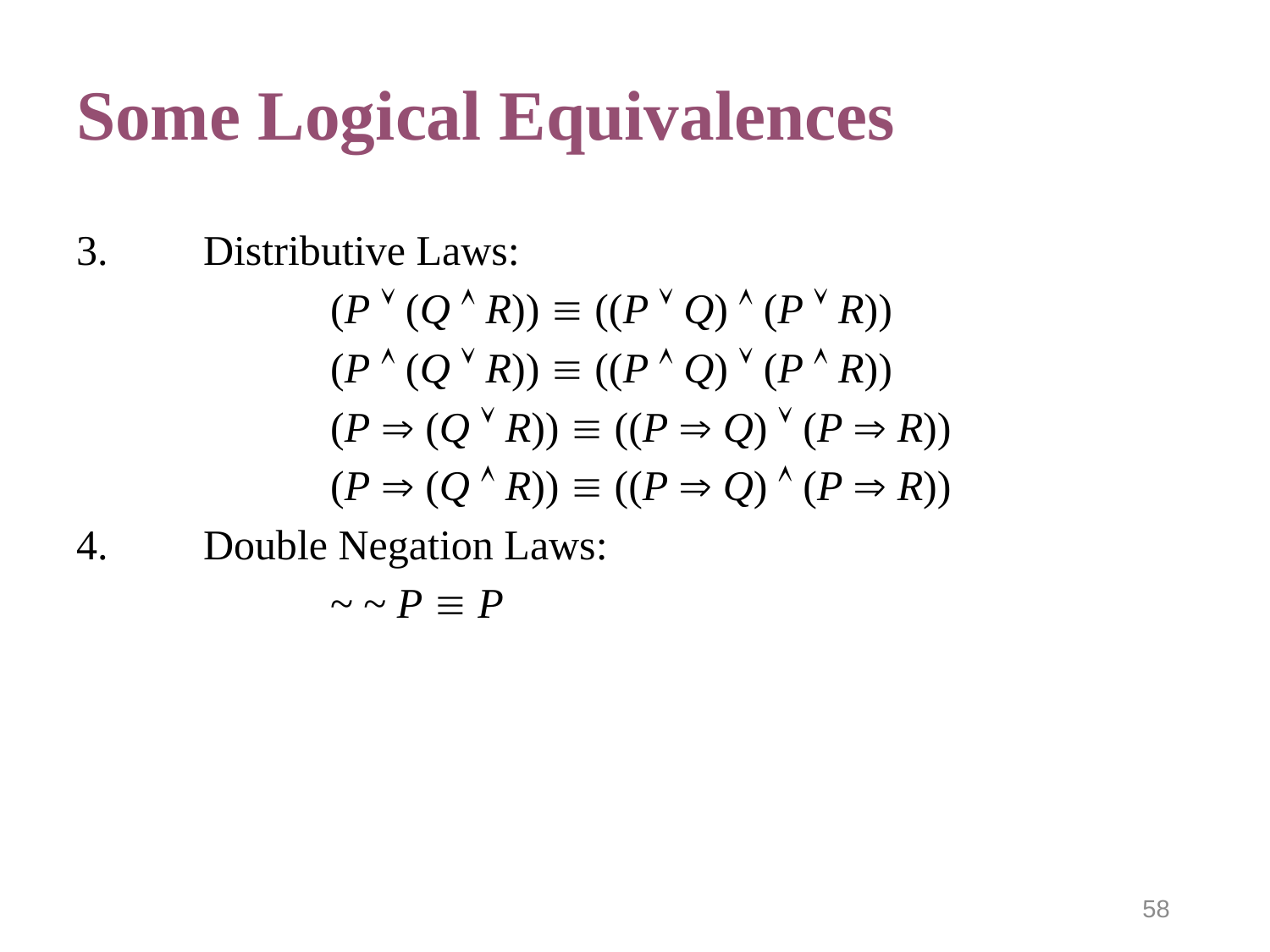

# Some Logical Equivalences
3.	Distributive Laws:
		(P ∨ (Q ∧ R)) ≡ ((P ∨ Q) ∧ (P ∨ R))
		(P ∧ (Q ∨ R)) ≡ ((P ∧ Q) ∨ (P ∧ R))
		(P ⇒ (Q ∨ R)) ≡ ((P ⇒ Q) ∨ (P ⇒ R))
		(P ⇒ (Q ∧ R)) ≡ ((P ⇒ Q) ∧ (P ⇒ R))
4.	Double Negation Laws:
		~ ~ P ≡ P
58